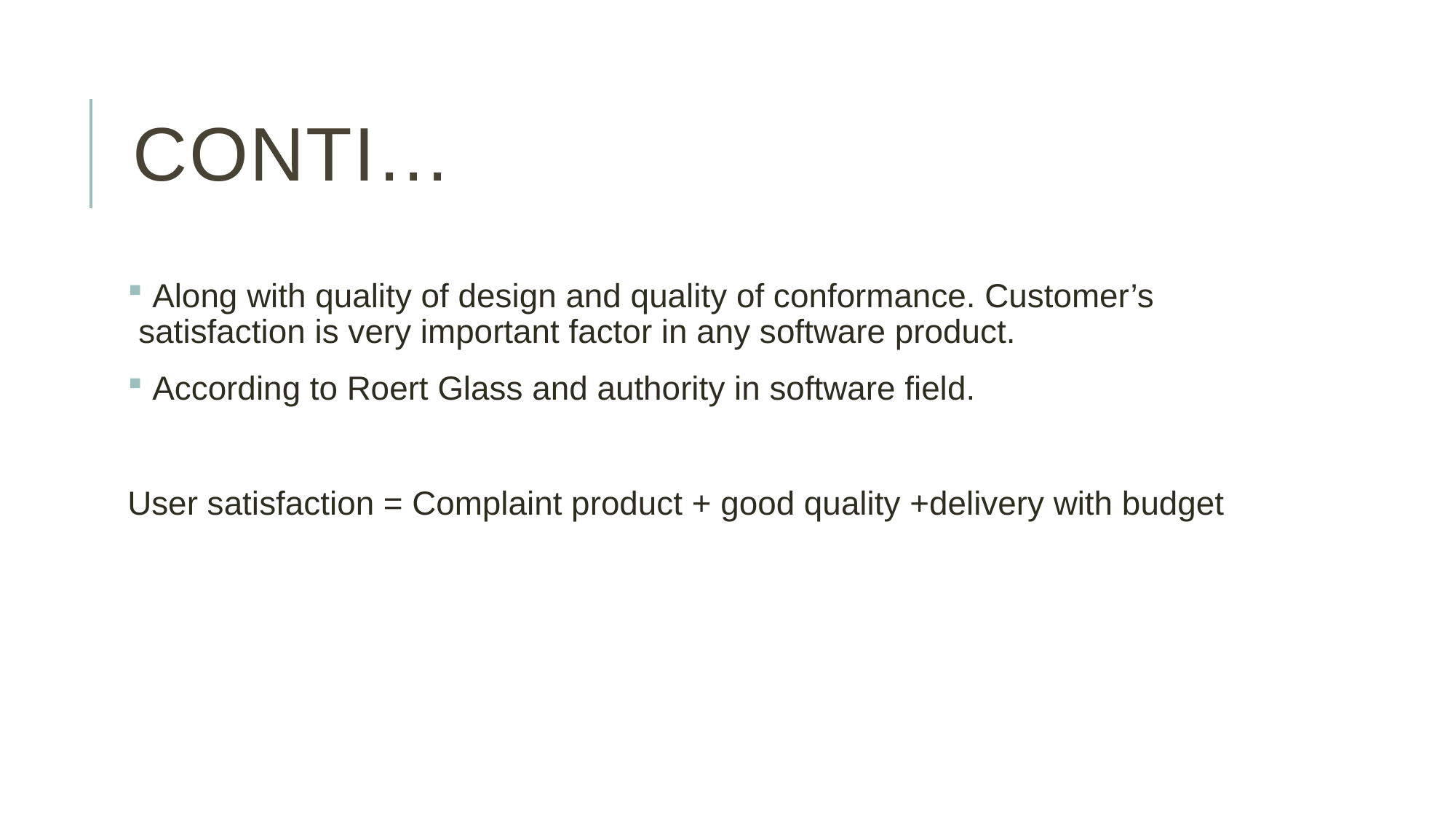

# Conti…
 Along with quality of design and quality of conformance. Customer’s satisfaction is very important factor in any software product.
 According to Roert Glass and authority in software field.

User satisfaction = Complaint product + good quality +delivery with budget